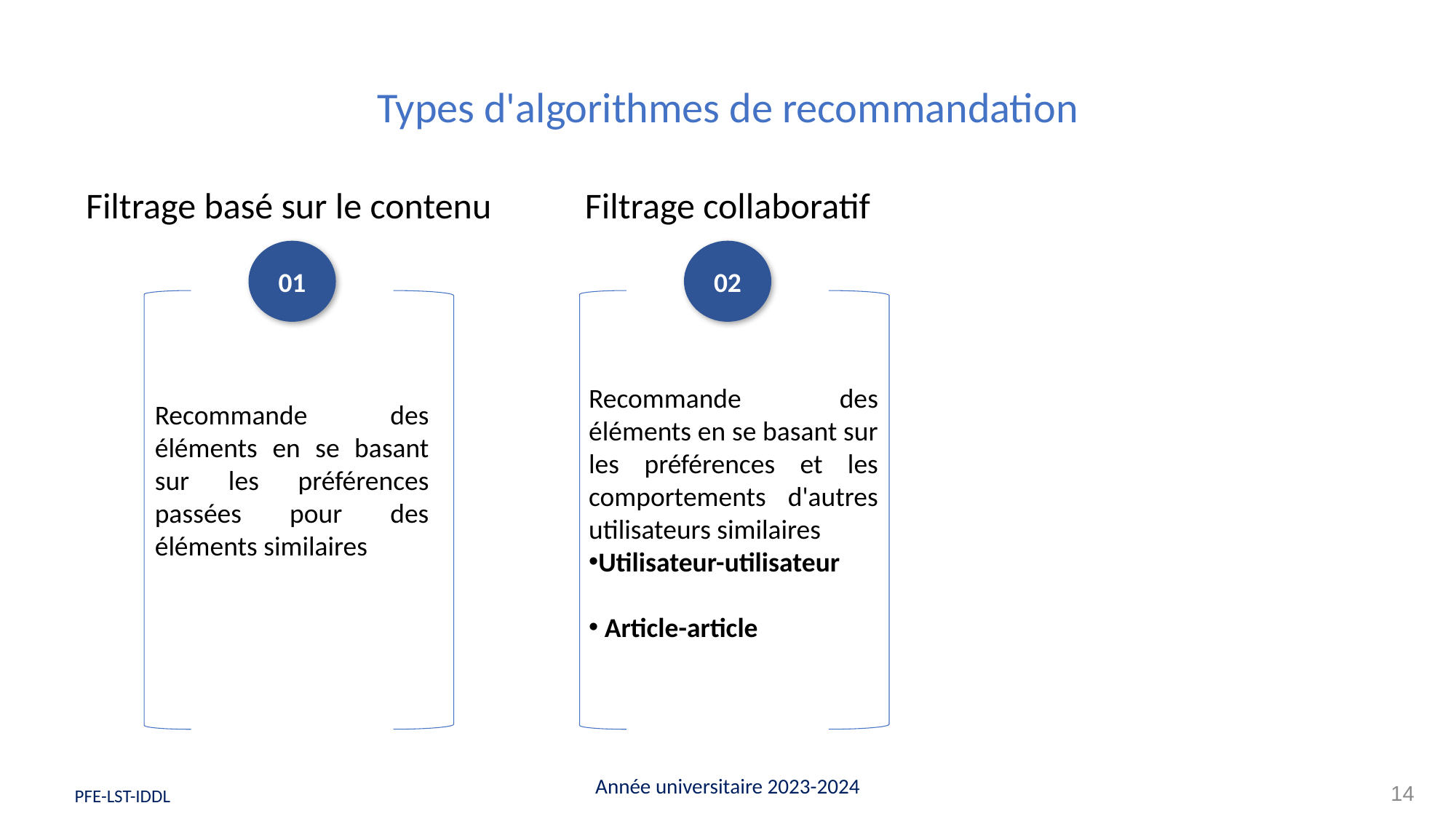

Types d'algorithmes de recommandation
Filtrage basé sur le contenu
Filtrage collaboratif
01
02

Recommande des éléments en se basant sur les préférences et les comportements d'autres utilisateurs similaires
Utilisateur-utilisateur

 Article-article
Recommande des éléments en se basant sur les préférences passées pour des éléments similaires
Année universitaire 2023-2024
14
 PFE-LST-IDDL
 PFE-LST-IDDL